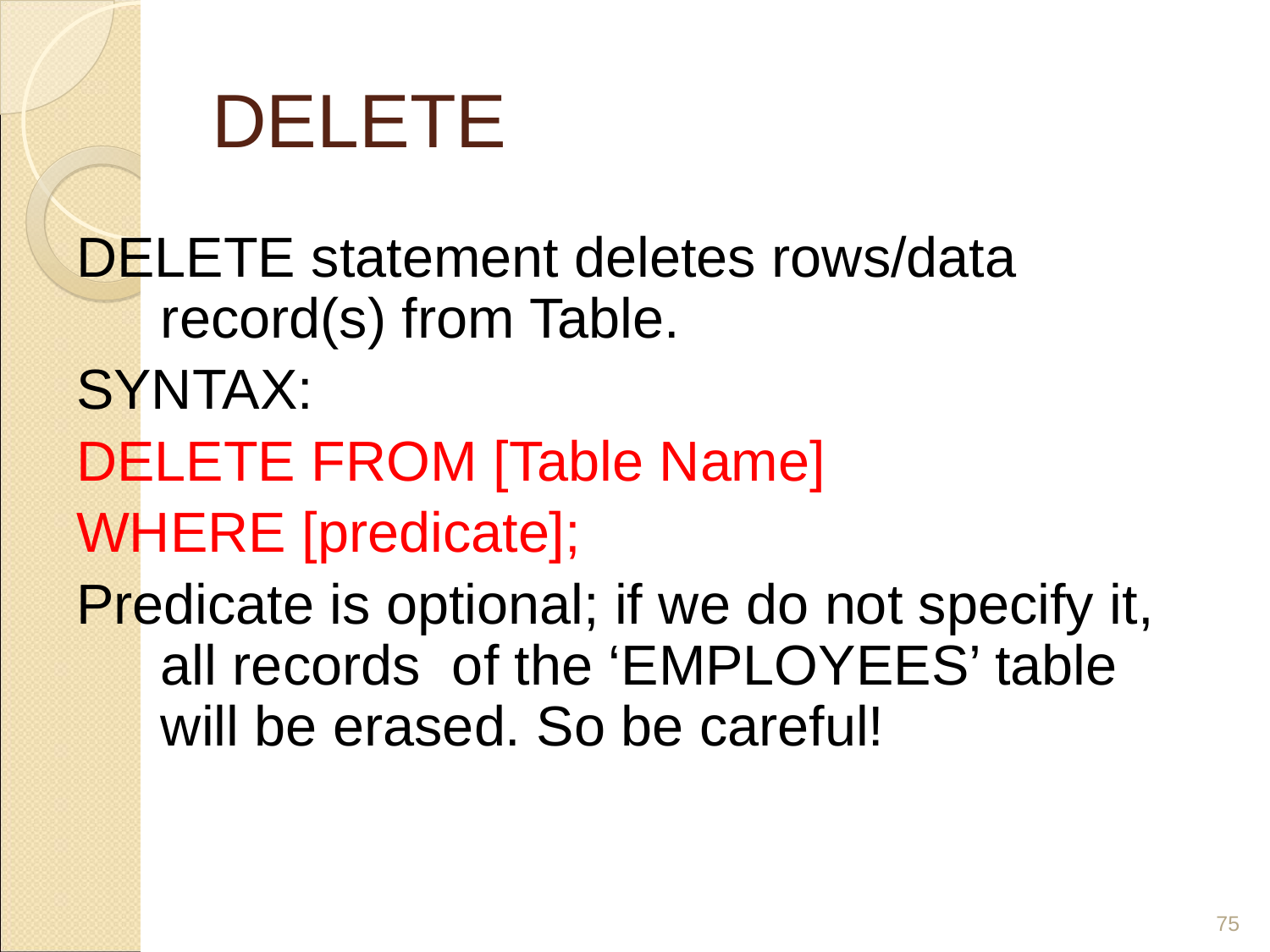

# DELETE
DELETE statement deletes rows/data record(s) from Table.
SYNTAX:
DELETE FROM [Table Name]
WHERE [predicate];
Predicate is optional; if we do not specify it, all records  of the ‘EMPLOYEES’ table will be erased. So be careful!
75